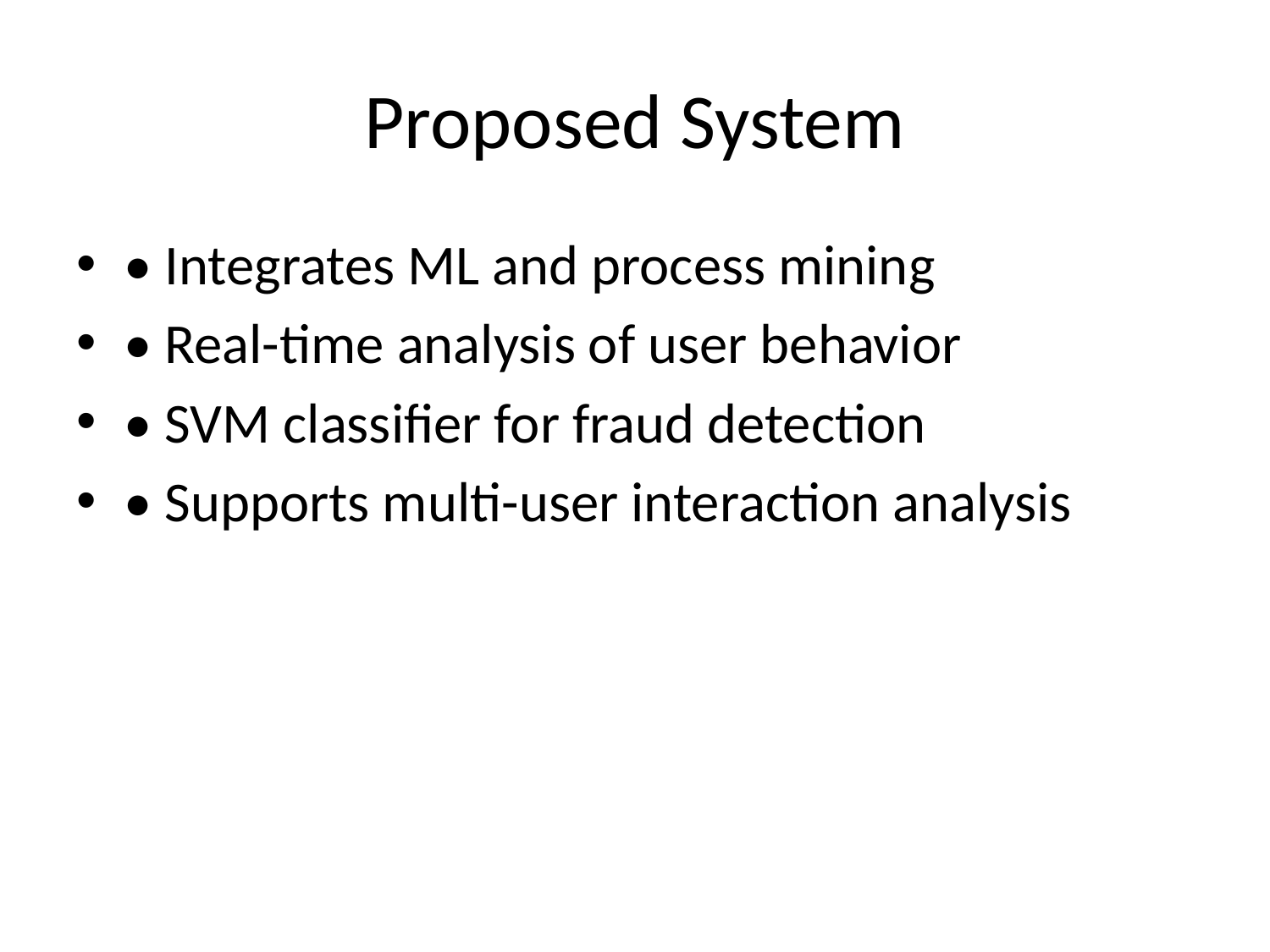

# Proposed System
• Integrates ML and process mining
• Real-time analysis of user behavior
• SVM classifier for fraud detection
• Supports multi-user interaction analysis